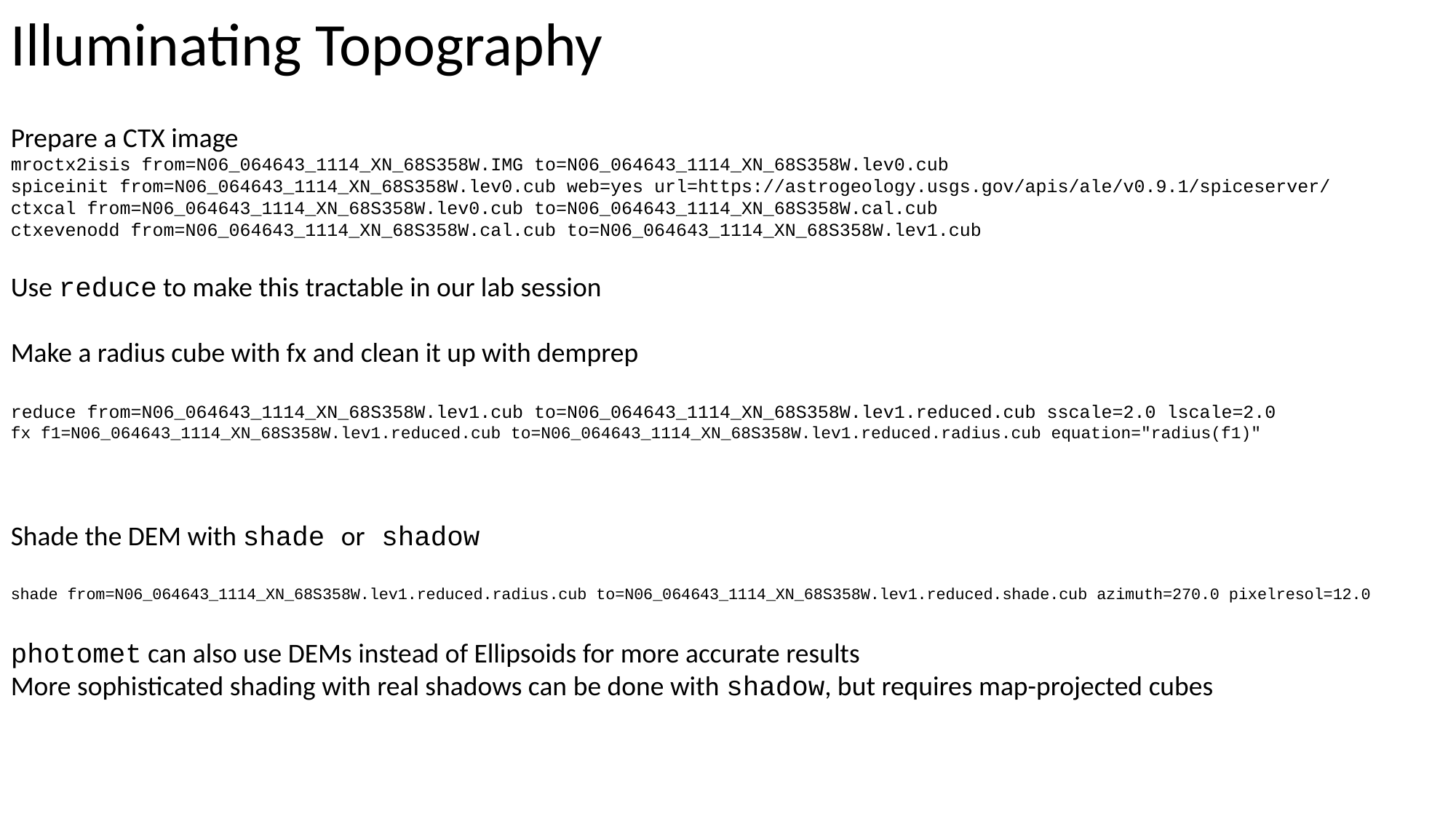

Illuminating Topography
Prepare a CTX image
mroctx2isis from=N06_064643_1114_XN_68S358W.IMG to=N06_064643_1114_XN_68S358W.lev0.cub
spiceinit from=N06_064643_1114_XN_68S358W.lev0.cub web=yes url=https://astrogeology.usgs.gov/apis/ale/v0.9.1/spiceserver/
ctxcal from=N06_064643_1114_XN_68S358W.lev0.cub to=N06_064643_1114_XN_68S358W.cal.cub
ctxevenodd from=N06_064643_1114_XN_68S358W.cal.cub to=N06_064643_1114_XN_68S358W.lev1.cub

Use reduce to make this tractable in our lab session

Make a radius cube with fx and clean it up with demprep

reduce from=N06_064643_1114_XN_68S358W.lev1.cub to=N06_064643_1114_XN_68S358W.lev1.reduced.cub sscale=2.0 lscale=2.0
fx f1=N06_064643_1114_XN_68S358W.lev1.reduced.cub to=N06_064643_1114_XN_68S358W.lev1.reduced.radius.cub equation="radius(f1)"

Shade the DEM with shade or shadow

shade from=N06_064643_1114_XN_68S358W.lev1.reduced.radius.cub to=N06_064643_1114_XN_68S358W.lev1.reduced.shade.cub azimuth=270.0 pixelresol=12.0

photomet can also use DEMs instead of Ellipsoids for more accurate results
More sophisticated shading with real shadows can be done with shadow, but requires map-projected cubes